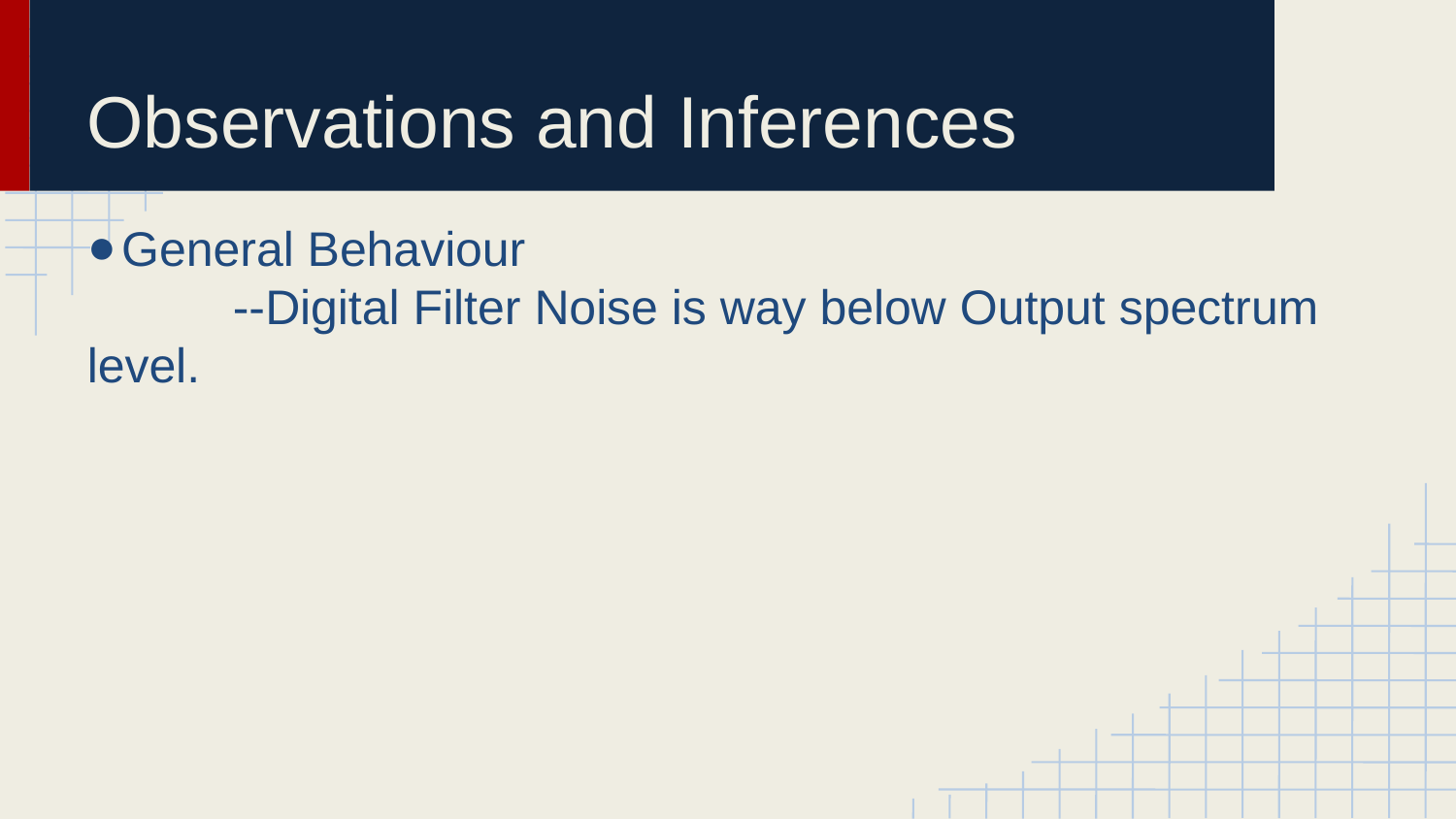

Observations and Inferences
General Behaviour
	--Digital Filter Noise is way below Output spectrum level.